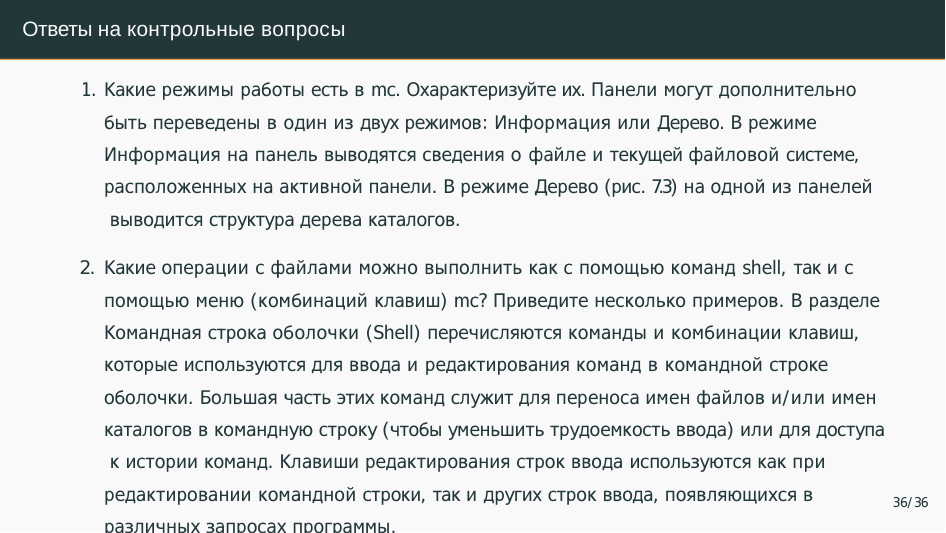

# Ответы на контрольные вопросы

Какие режимы работы есть в mc. Охарактеризуйте их. Панели могут дополнительно  быть переведены в один из двух режимов: Информация или Дерево. В режиме  Информация на панель выводятся сведения о файле и текущей файловой системе,  расположенных на активной панели. В режиме Дерево (рис. 7.3) на одной из панелей  выводится структура дерева каталогов.
Какие операции с файлами можно выполнить как с помощью команд shell, так и с  помощью меню (комбинаций клавиш) mc? Приведите несколько примеров. В разделе  Командная строка оболочки (Shell) перечисляются команды и комбинации клавиш,  которые используются для ввода и редактирования команд в командной строке  оболочки. Большая часть этих команд служит для переноса имен файлов и/или имен  каталогов в командную строку (чтобы уменьшить трудоемкость ввода) или для доступа  к истории команд. Клавиши редактирования строк ввода используются как при  редактировании командной строки, так и других строк ввода, появляющихся в  различных запросах программы.
36/36